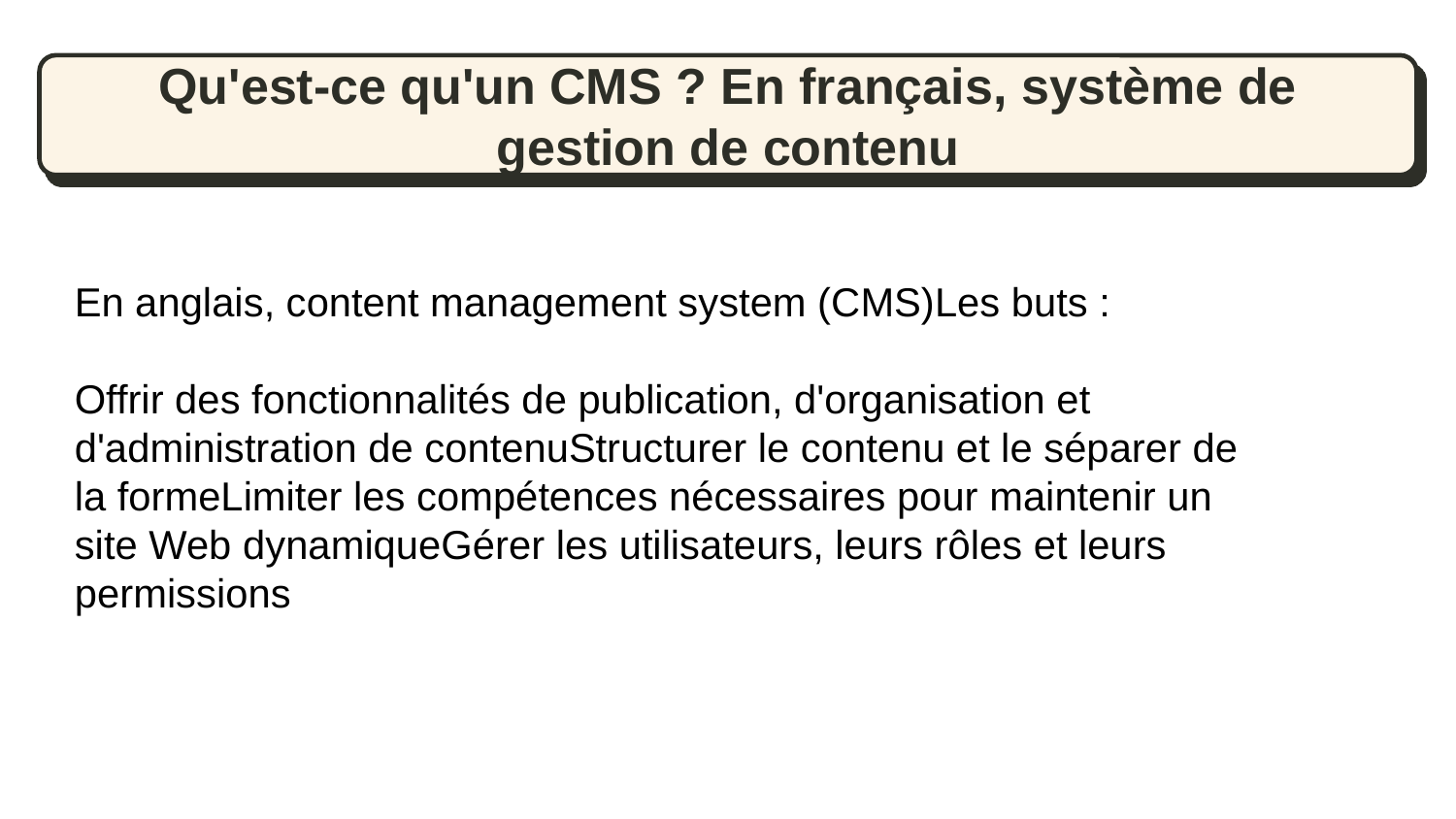

# Qu'est-ce qu'un CMS ? En français, système de gestion de contenu
En anglais, content management system (CMS)Les buts :

Offrir des fonctionnalités de publication, d'organisation et d'administration de contenuStructurer le contenu et le séparer de la formeLimiter les compétences nécessaires pour maintenir un site Web dynamiqueGérer les utilisateurs, leurs rôles et leurs permissions